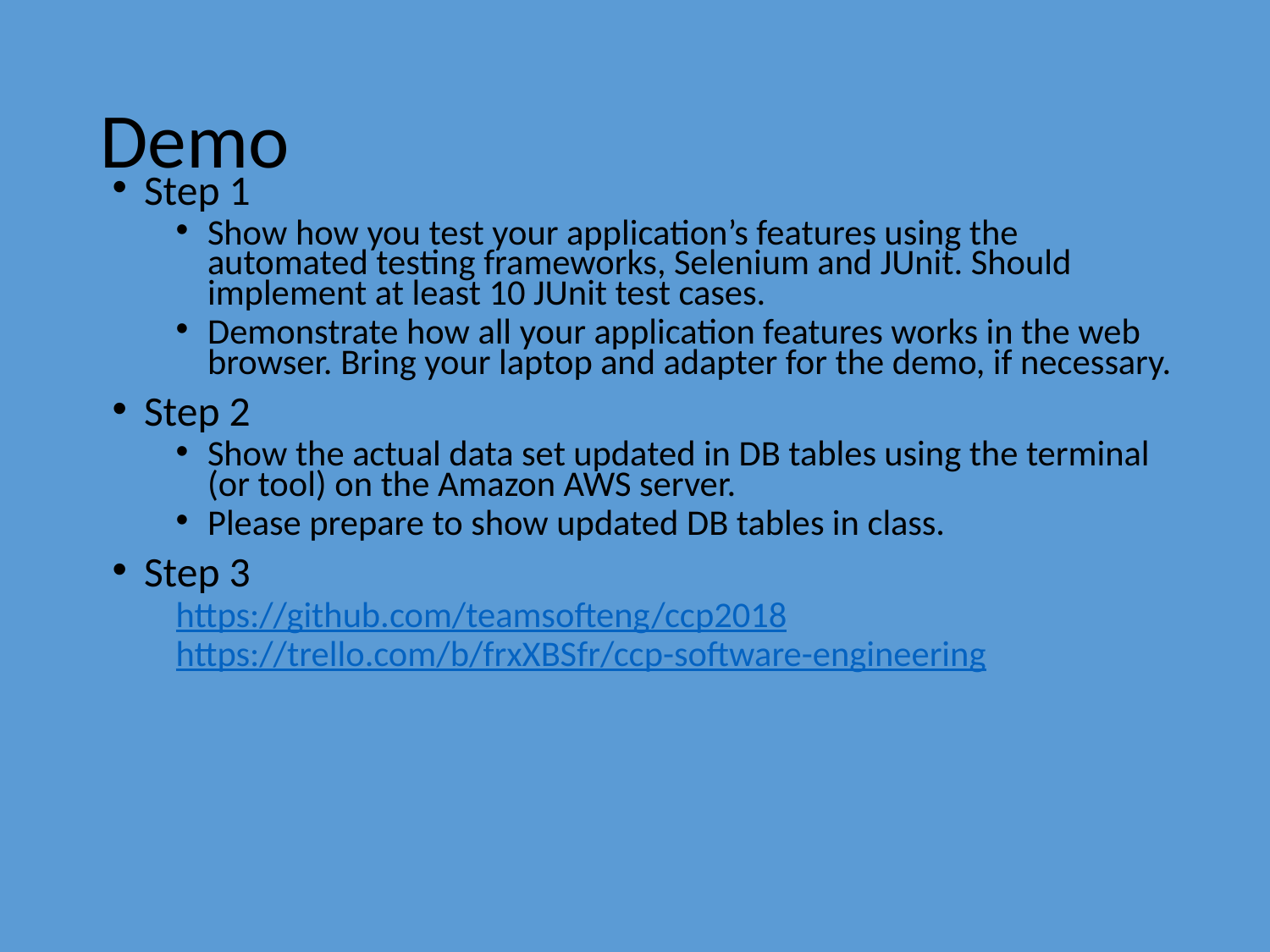

# Demo
Step 1
Show how you test your application’s features using the automated testing frameworks, Selenium and JUnit. Should implement at least 10 JUnit test cases.
Demonstrate how all your application features works in the web browser. Bring your laptop and adapter for the demo, if necessary.
Step 2
Show the actual data set updated in DB tables using the terminal (or tool) on the Amazon AWS server.
Please prepare to show updated DB tables in class.
Step 3
https://github.com/teamsofteng/ccp2018
https://trello.com/b/frxXBSfr/ccp-software-engineering